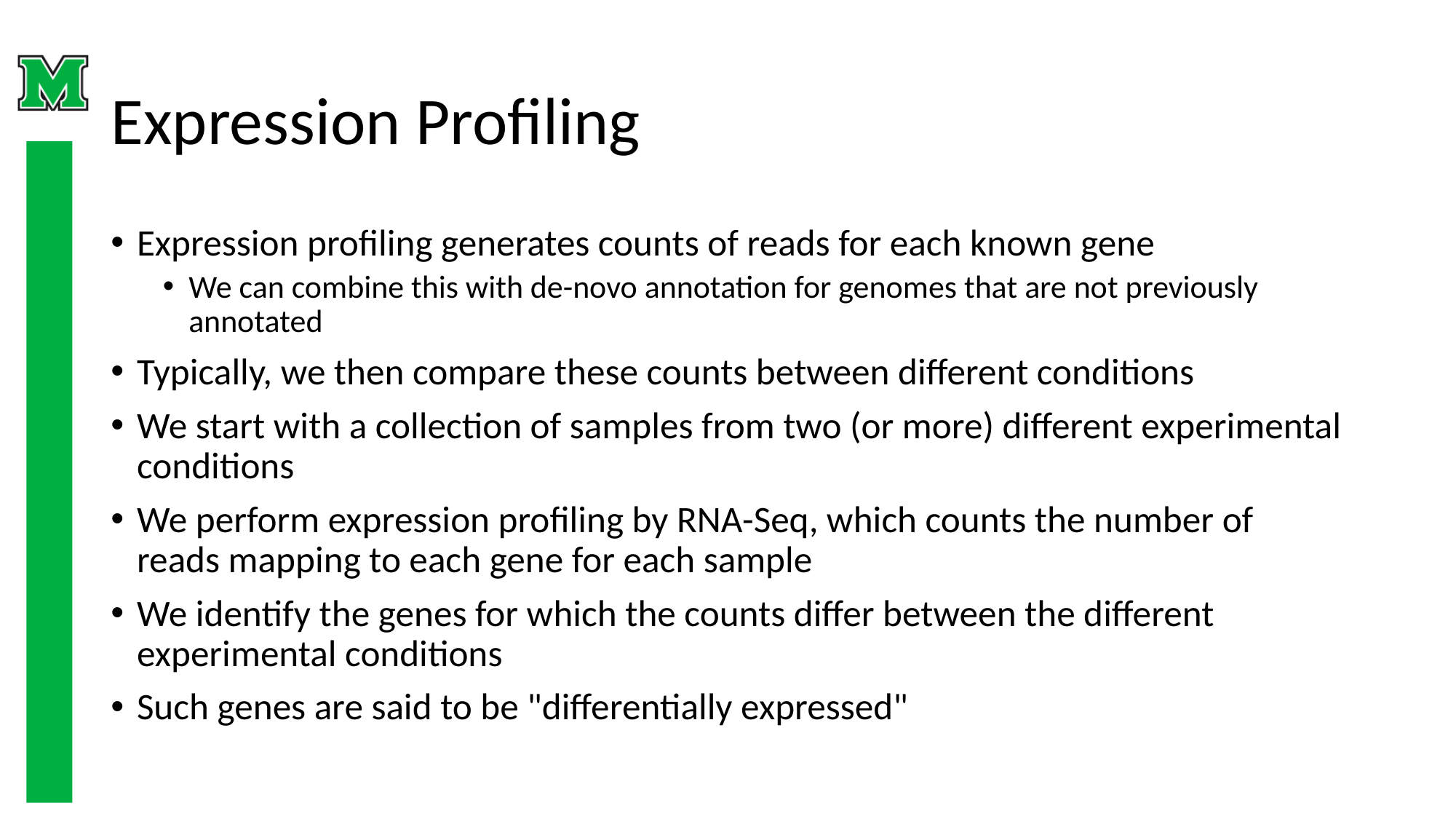

# Expression Profiling
Expression profiling generates counts of reads for each known gene
We can combine this with de-novo annotation for genomes that are not previously annotated
Typically, we then compare these counts between different conditions
We start with a collection of samples from two (or more) different experimental conditions
We perform expression profiling by RNA-Seq, which counts the number of reads mapping to each gene for each sample
We identify the genes for which the counts differ between the different experimental conditions
Such genes are said to be "differentially expressed"